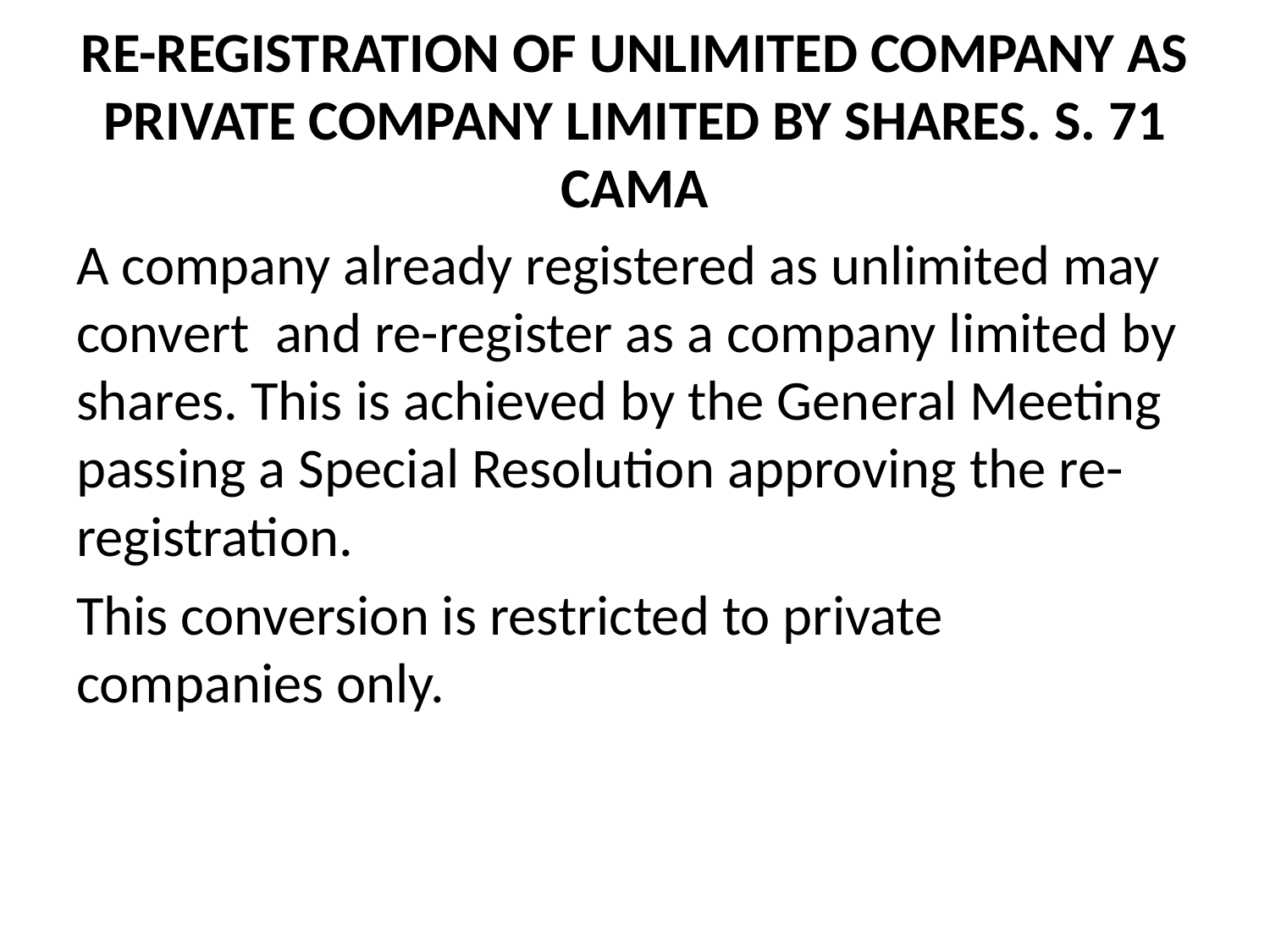

# RE-REGISTRATION OF UNLIMITED COMPANY AS PRIVATE COMPANY LIMITED BY SHARES. S. 71 CAMA
A company already registered as unlimited may convert  and re-register as a company limited by shares. This is achieved by the General Meeting passing a Special Resolution approving the re-registration.
This conversion is restricted to private companies only.